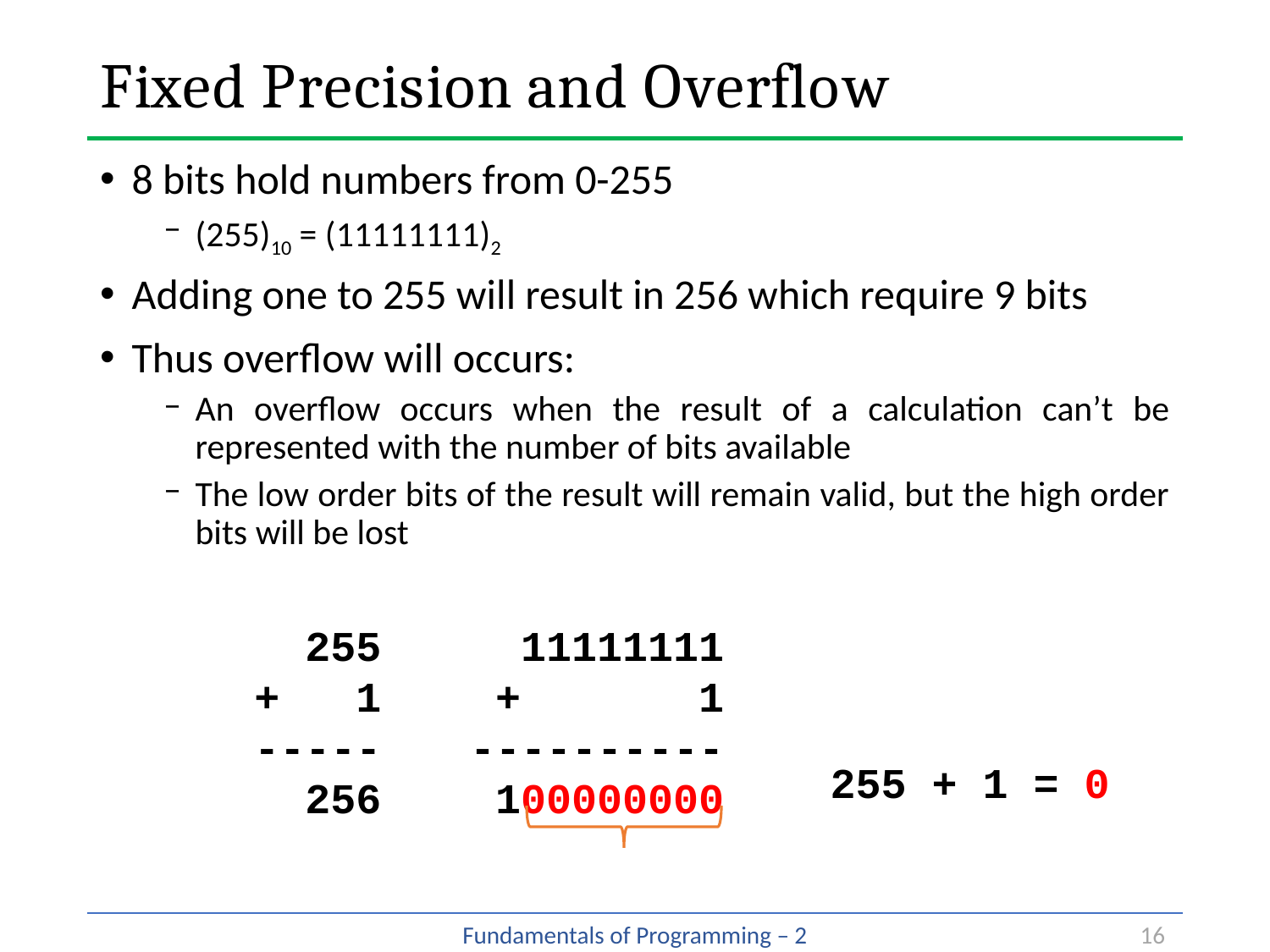

# Fixed Precision and Overflow
8 bits hold numbers from 0-255
(255)10 = (11111111)2
Adding one to 255 will result in 256 which require 9 bits
Thus overflow will occurs:
An overflow occurs when the result of a calculation can’t be represented with the number of bits available
The low order bits of the result will remain valid, but the high order bits will be lost

255
+   1
-----
256
11111111
+       1
----------
100000000

255 + 1 = 0
16